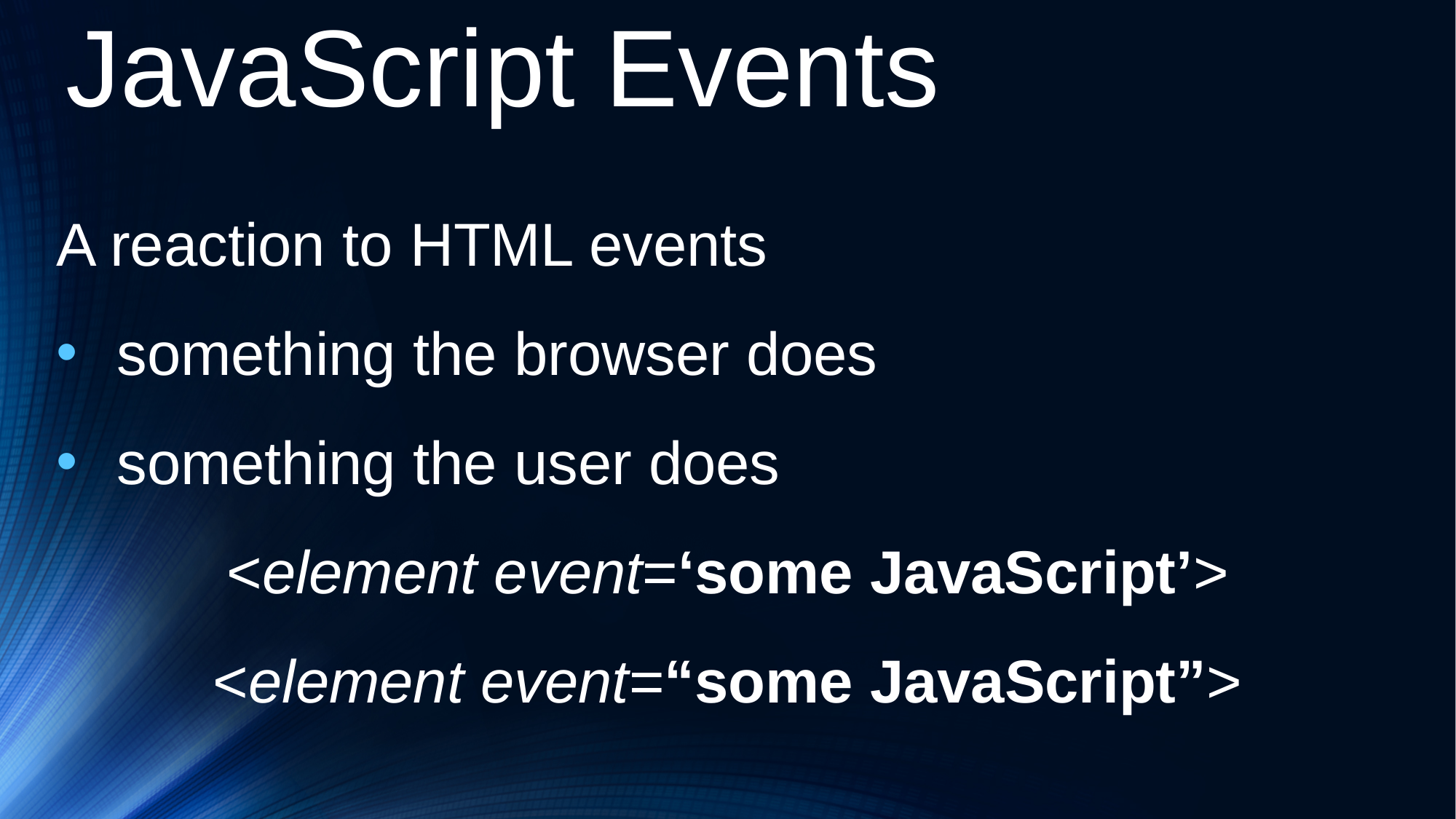

JavaScript Events

A reaction to HTML events
  something the browser does
  something the user does
<element event=‘some JavaScript’>
<element event=“some JavaScript”>